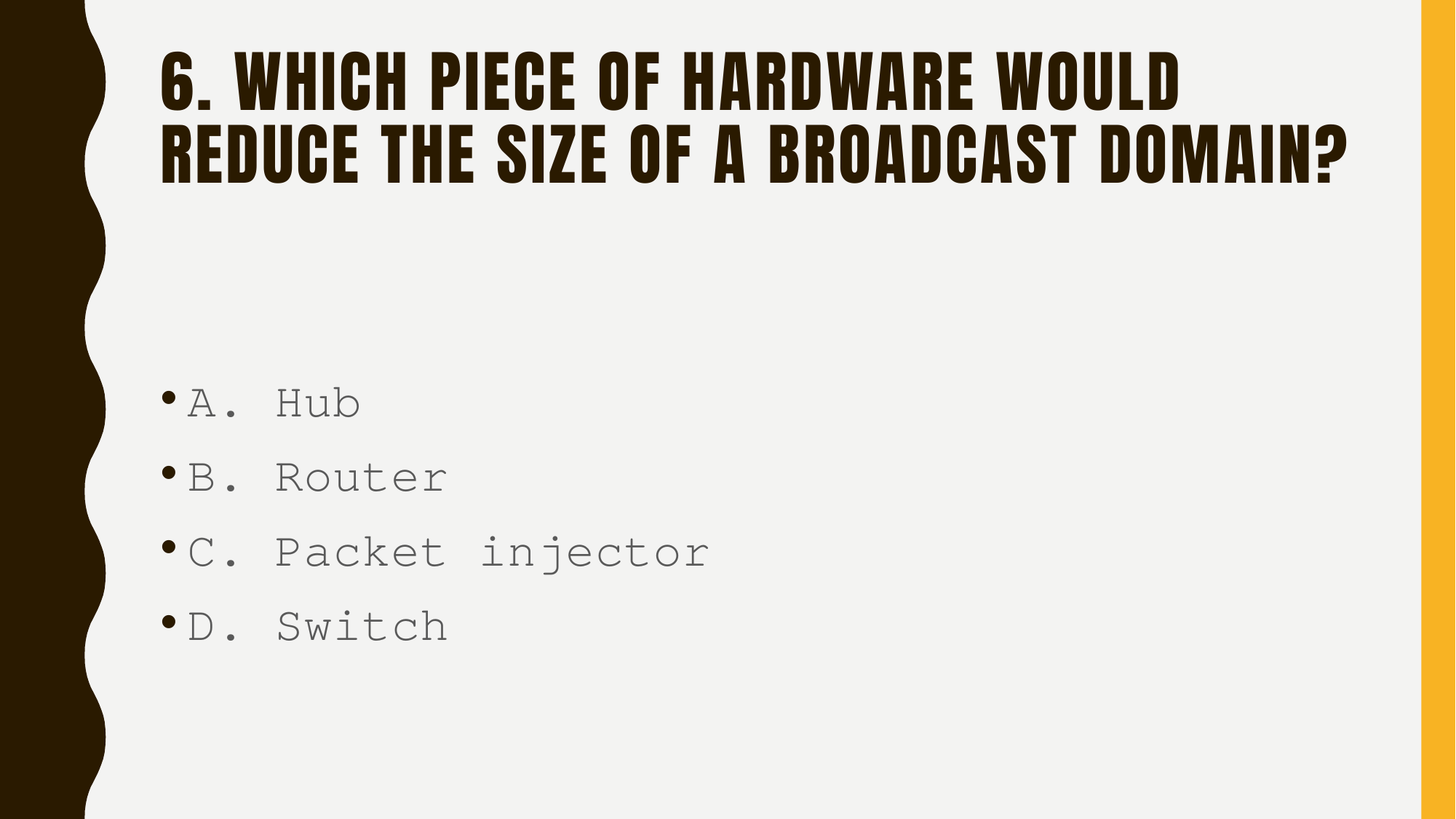

# 6. Which piece of hardware would reduce the size of a broadcast domain?
A. Hub
B. Router
C. Packet injector
D. Switch